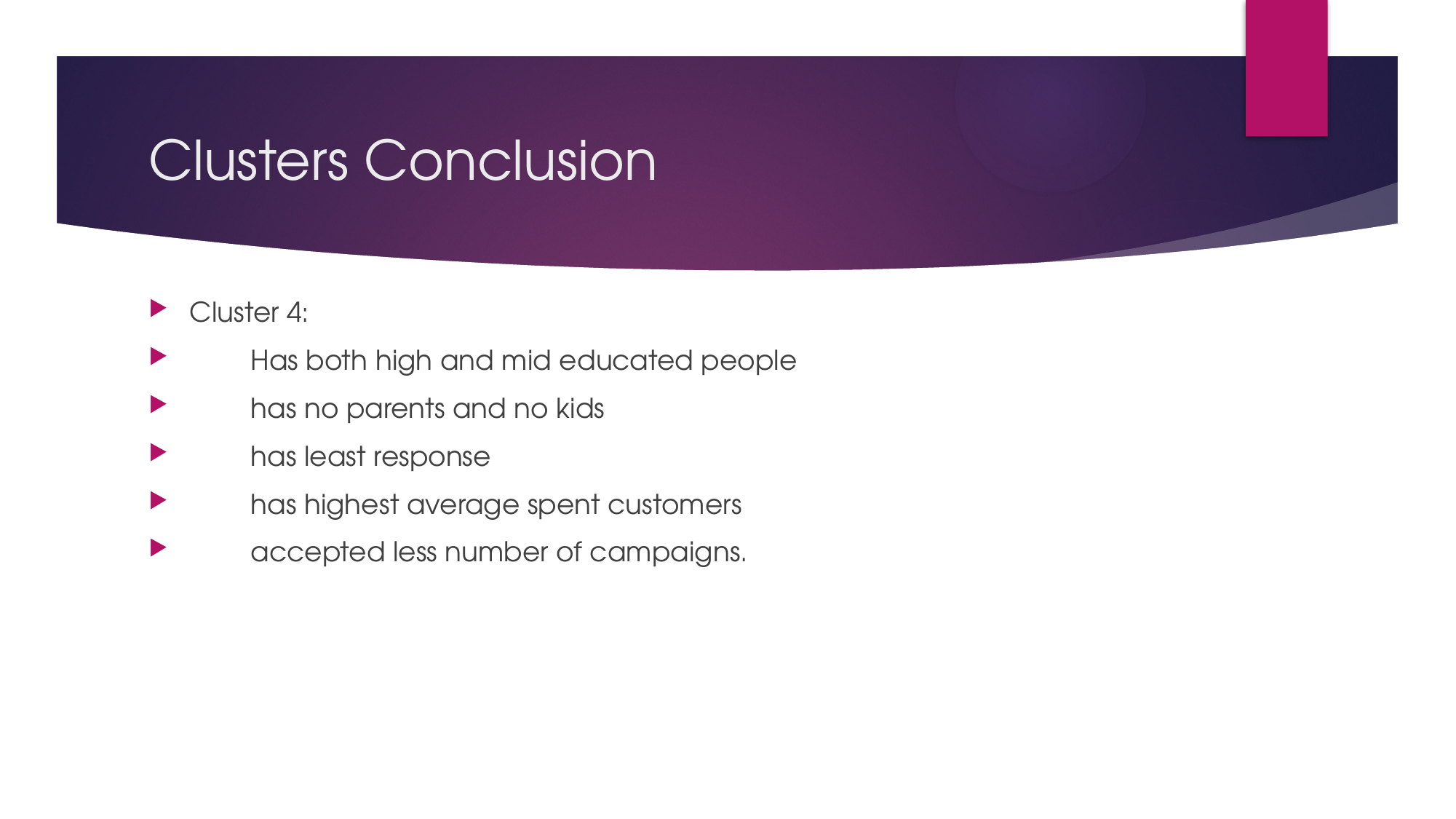

# Clusters Conclusion
Cluster 4:
        Has both high and mid educated people
        has no parents and no kids
        has least response
        has highest average spent customers
        accepted less number of campaigns.